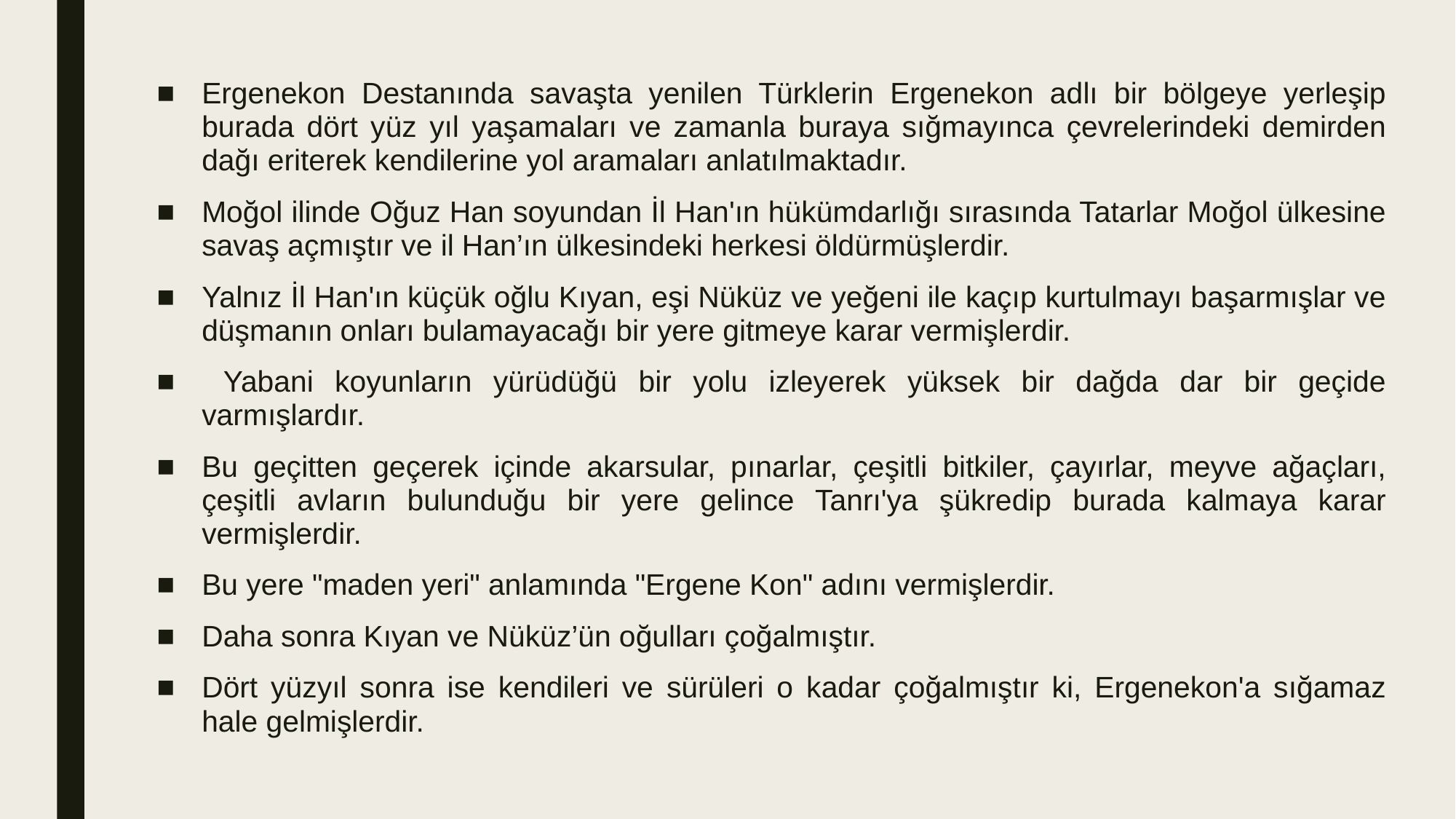

Ergenekon Destanında savaşta yenilen Türklerin Ergenekon adlı bir bölgeye yerleşip burada dört yüz yıl yaşamaları ve zamanla buraya sığmayınca çevrelerindeki demirden dağı eriterek kendilerine yol aramaları anlatılmaktadır.
Moğol ilinde Oğuz Han soyundan İl Han'ın hükümdarlığı sırasında Tatarlar Moğol ülkesine savaş açmıştır ve il Han’ın ülkesindeki herkesi öldürmüşlerdir.
Yalnız İl Han'ın küçük oğlu Kıyan, eşi Nüküz ve yeğeni ile kaçıp kurtulmayı başarmışlar ve düşmanın onları bulamayacağı bir yere gitmeye karar vermişlerdir.
 Yabani koyunların yürüdüğü bir yolu izleyerek yüksek bir dağda dar bir geçide varmışlardır.
Bu geçitten geçerek içinde akarsular, pınarlar, çeşitli bitkiler, çayırlar, meyve ağaçları, çeşitli avların bulunduğu bir yere gelince Tanrı'ya şükredip burada kalmaya karar vermişlerdir.
Bu yere "maden yeri" anlamında "Ergene Kon" adını vermişlerdir.
Daha sonra Kıyan ve Nüküz’ün oğulları çoğalmıştır.
Dört yüzyıl sonra ise kendileri ve sürüleri o kadar çoğalmıştır ki, Ergenekon'a sığamaz hale gelmişlerdir.